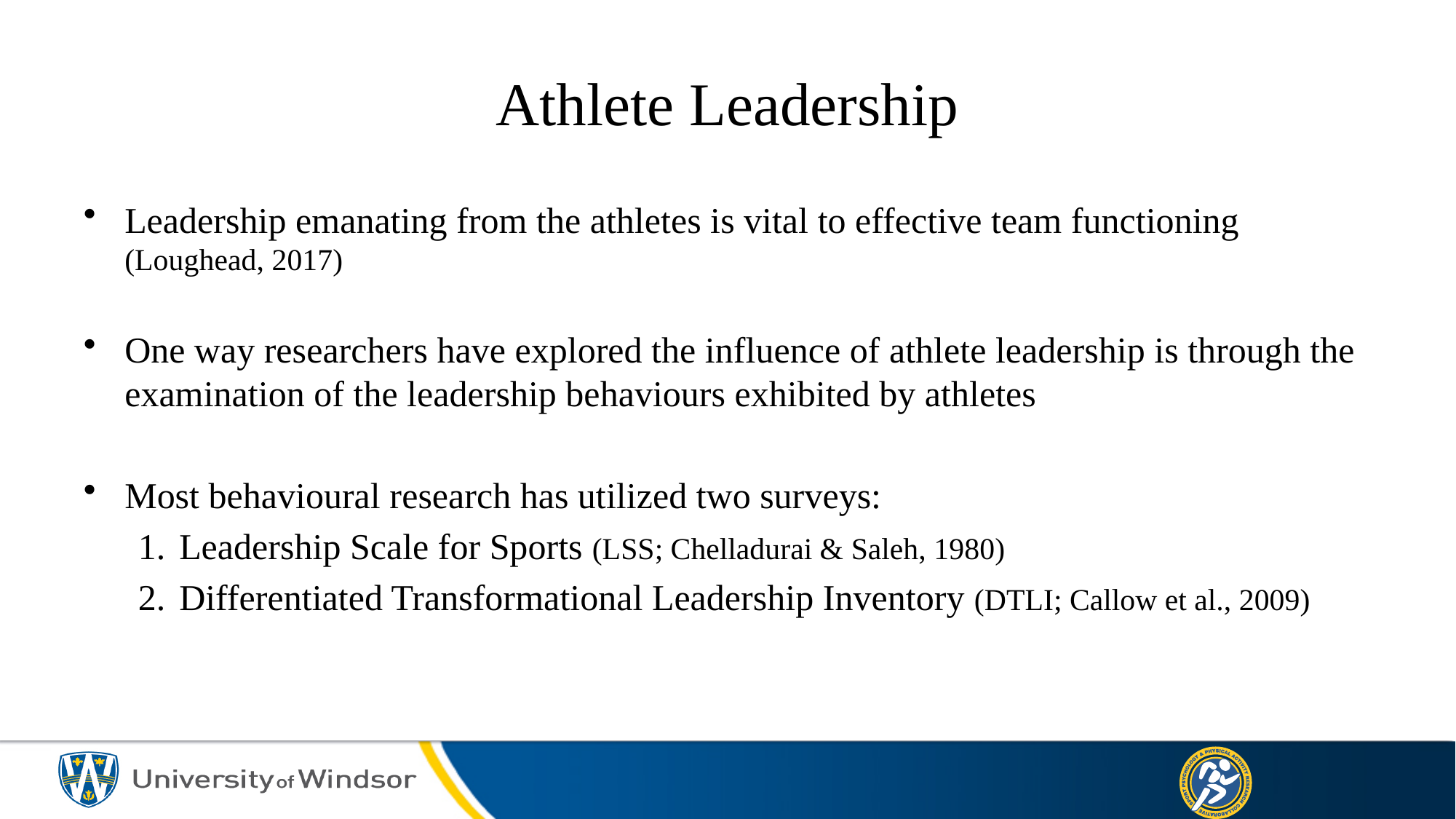

# Athlete Leadership
Leadership emanating from the athletes is vital to effective team functioning (Loughead, 2017)

One way researchers have explored the influence of athlete leadership is through the examination of the leadership behaviours exhibited by athletes

Most behavioural research has utilized two surveys:
Leadership Scale for Sports (LSS; Chelladurai & Saleh, 1980)
Differentiated Transformational Leadership Inventory (DTLI; Callow et al., 2009)